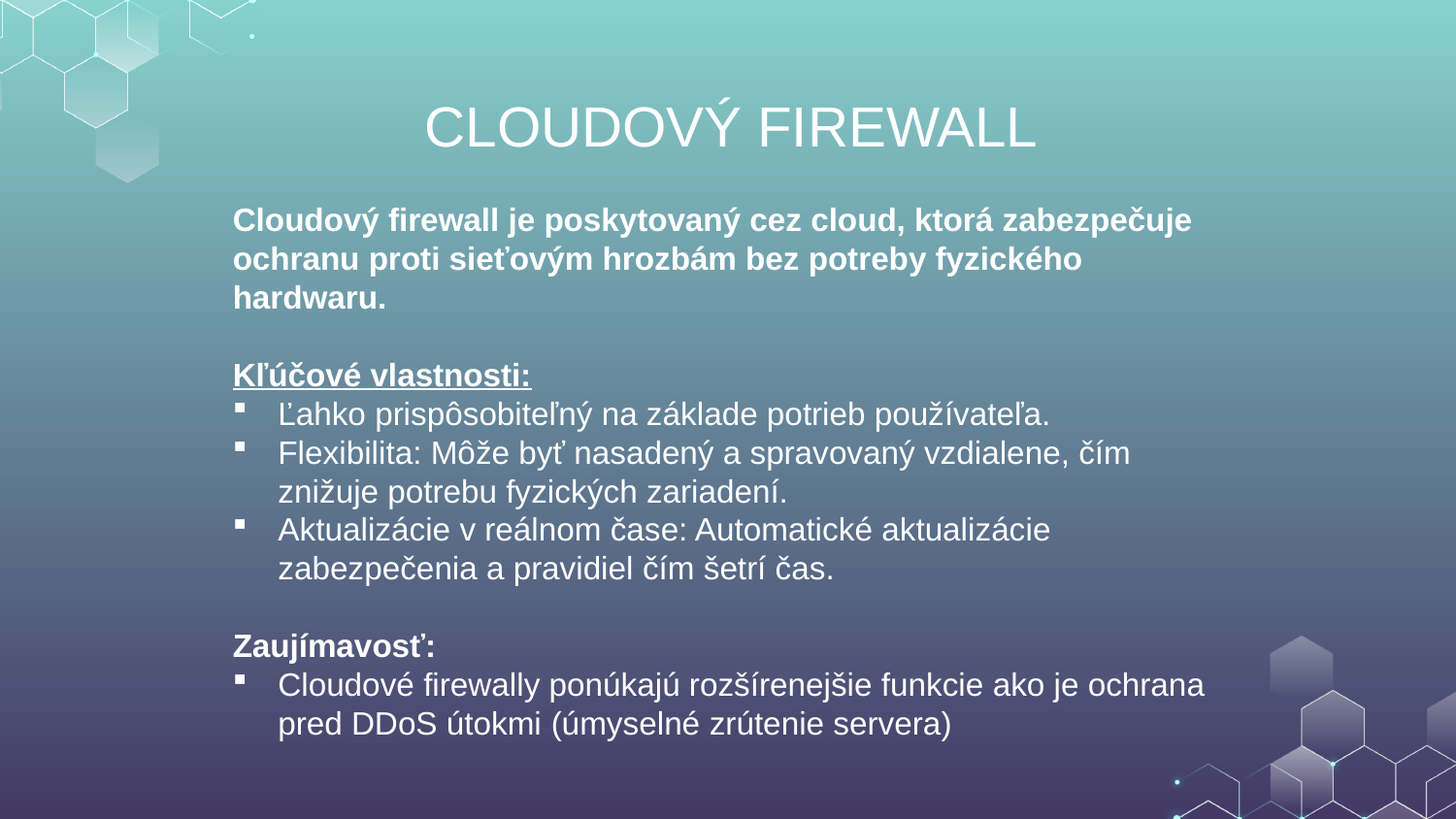

# CLOUDOVÝ FIREWALL
Cloudový firewall je poskytovaný cez cloud, ktorá zabezpečuje ochranu proti sieťovým hrozbám bez potreby fyzického hardwaru.

Kľúčové vlastnosti:
Ľahko prispôsobiteľný na základe potrieb používateľa.
Flexibilita: Môže byť nasadený a spravovaný vzdialene, čím znižuje potrebu fyzických zariadení.
Aktualizácie v reálnom čase: Automatické aktualizácie zabezpečenia a pravidiel čím šetrí čas.

Zaujímavosť:
Cloudové firewally ponúkajú rozšírenejšie funkcie ako je ochrana pred DDoS útokmi (úmyselné zrútenie servera)